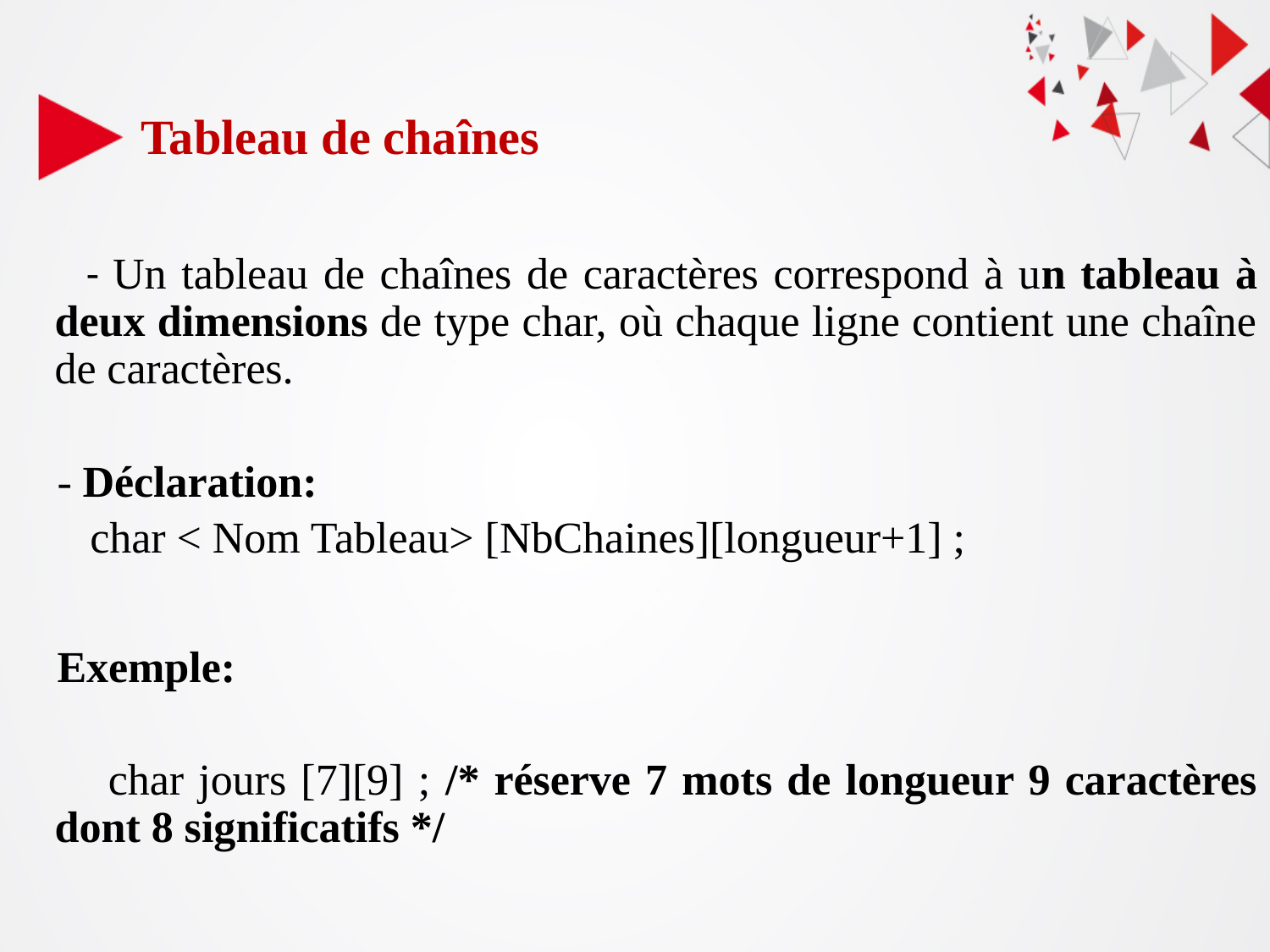

Tableau de chaînes

       - Un tableau de chaînes de caractères correspond à un tableau à deux dimensions de type char, où chaque ligne contient une chaîne de caractères.

      - Déclaration:
         char < Nom Tableau> [NbChaines][longueur+1] ;

      Exemple:

        char jours [7][9] ; /* réserve 7 mots de longueur 9 caractères dont 8 significatifs */

40